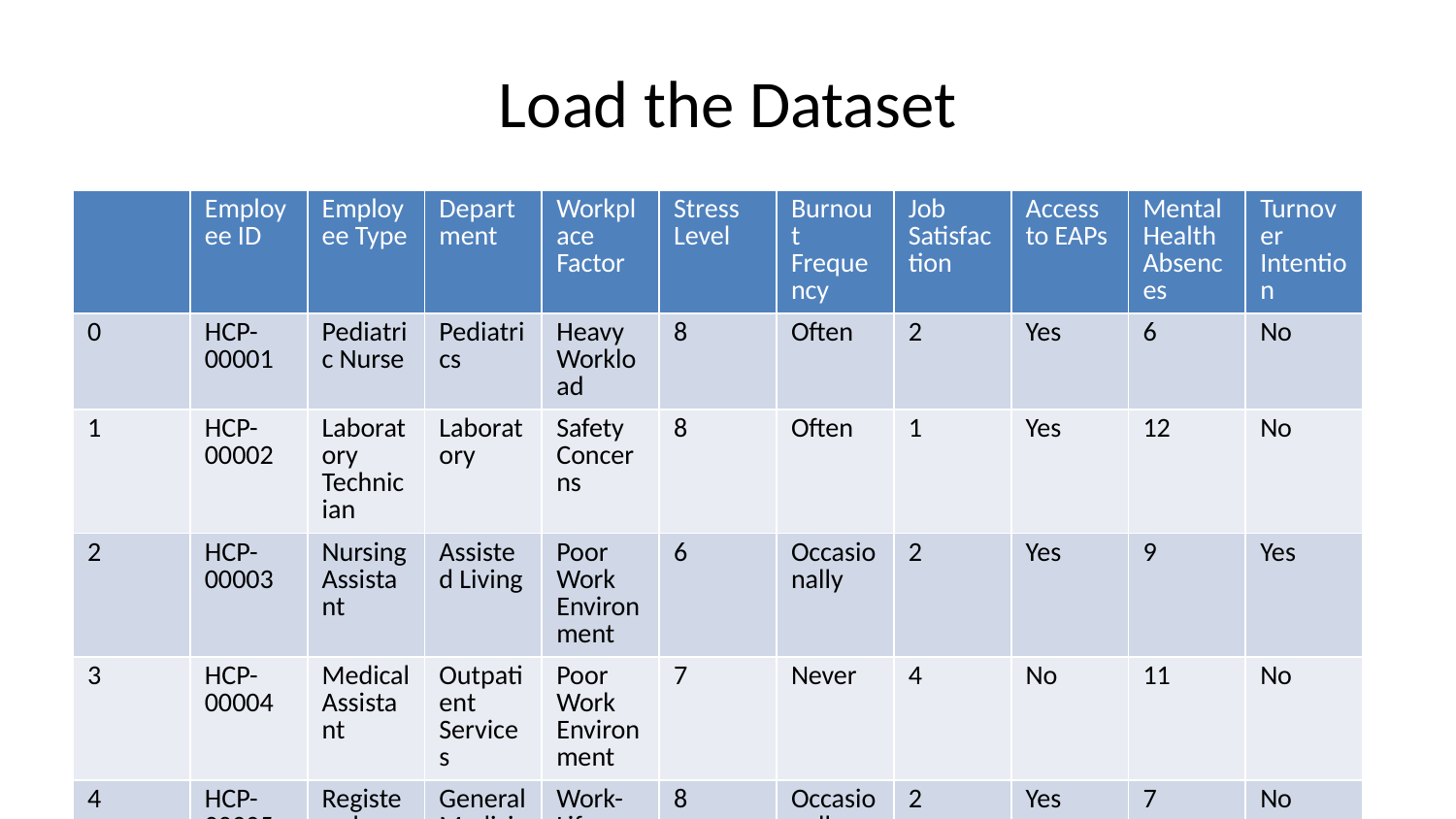

# Load the Dataset
|  | Employee ID | Employee Type | Department | Workplace Factor | Stress Level | Burnout Frequency | Job Satisfaction | Access to EAPs | Mental Health Absences | Turnover Intention |
| --- | --- | --- | --- | --- | --- | --- | --- | --- | --- | --- |
| 0 | HCP-00001 | Pediatric Nurse | Pediatrics | Heavy Workload | 8 | Often | 2 | Yes | 6 | No |
| 1 | HCP-00002 | Laboratory Technician | Laboratory | Safety Concerns | 8 | Often | 1 | Yes | 12 | No |
| 2 | HCP-00003 | Nursing Assistant | Assisted Living | Poor Work Environment | 6 | Occasionally | 2 | Yes | 9 | Yes |
| 3 | HCP-00004 | Medical Assistant | Outpatient Services | Poor Work Environment | 7 | Never | 4 | No | 11 | No |
| 4 | HCP-00005 | Registered Nurse | General Medicine | Work-Life Imbalance | 8 | Occasionally | 2 | Yes | 7 | No |